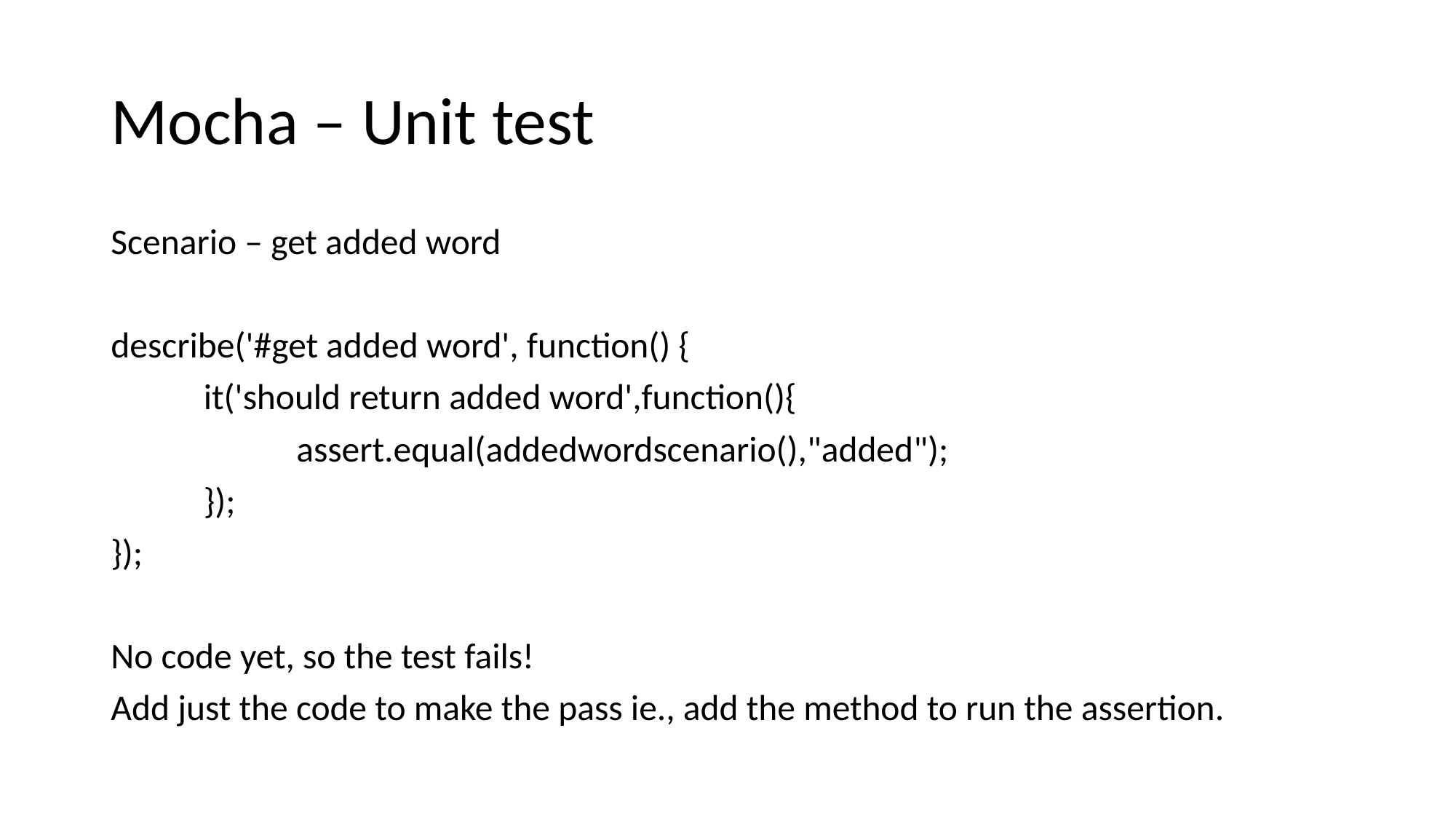

# Mocha – Unit test
Scenario – get added word

describe('#get added word', function() {
	it('should return added word',function(){
		assert.equal(addedwordscenario(),"added");
	});
});

No code yet, so the test fails!
Add just the code to make the pass ie., add the method to run the assertion.